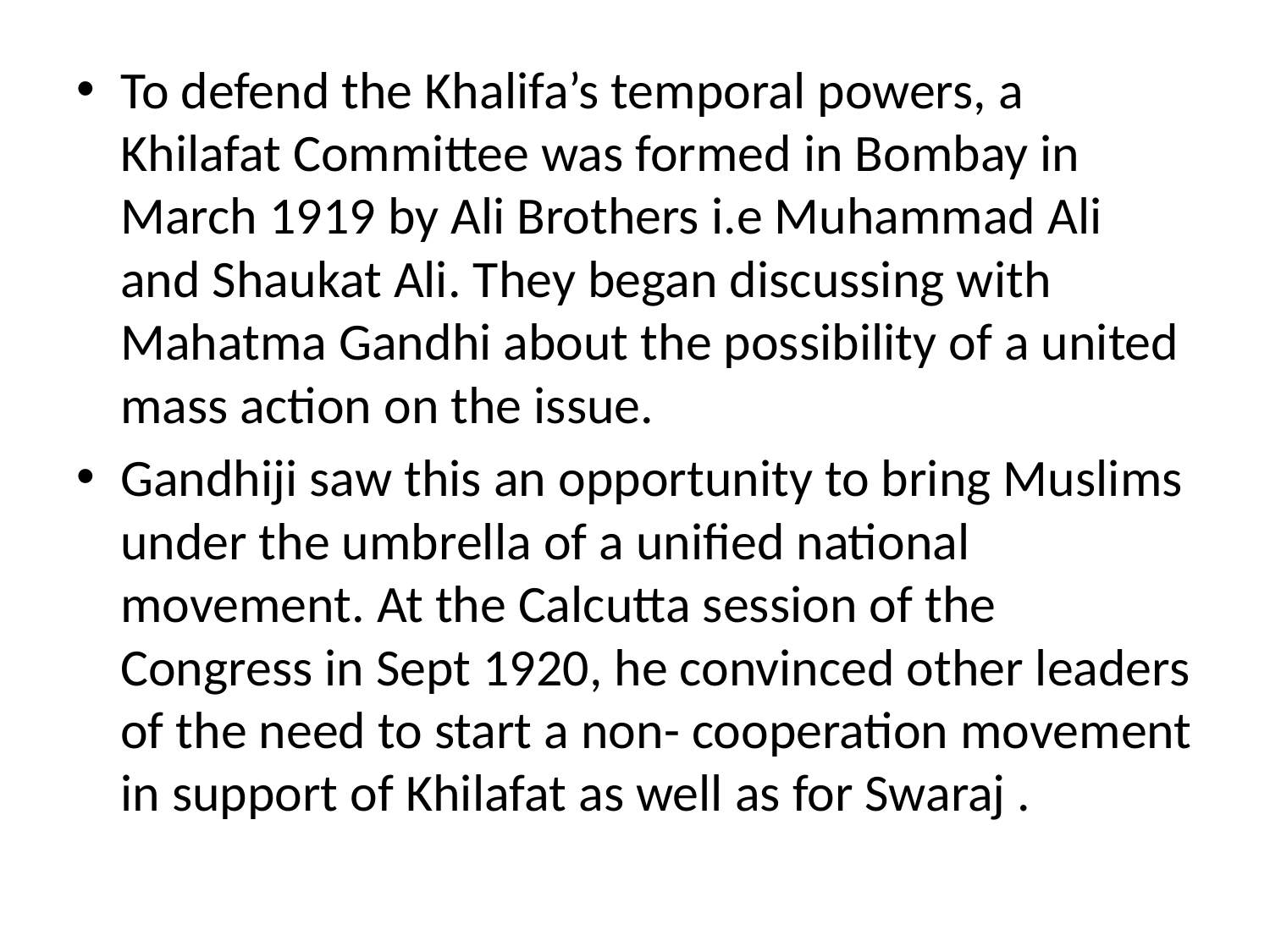

To defend the Khalifa’s temporal powers, a Khilafat Committee was formed in Bombay in March 1919 by Ali Brothers i.e Muhammad Ali and Shaukat Ali. They began discussing with Mahatma Gandhi about the possibility of a united mass action on the issue.
Gandhiji saw this an opportunity to bring Muslims under the umbrella of a unified national movement. At the Calcutta session of the Congress in Sept 1920, he convinced other leaders of the need to start a non- cooperation movement in support of Khilafat as well as for Swaraj .